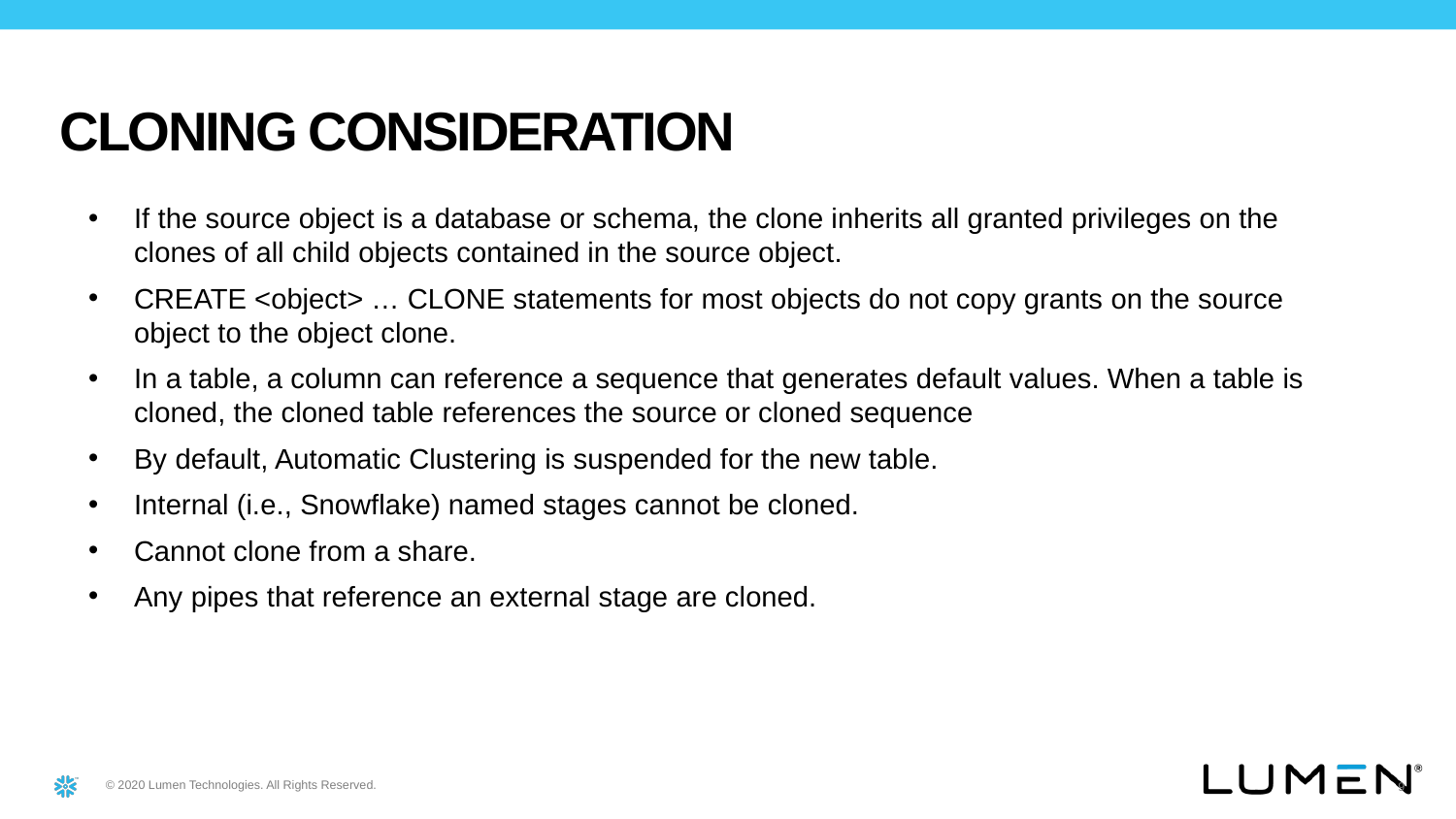

CLONING Consideration
If the source object is a database or schema, the clone inherits all granted privileges on the clones of all child objects contained in the source object.
CREATE <object> … CLONE statements for most objects do not copy grants on the source object to the object clone.
In a table, a column can reference a sequence that generates default values. When a table is cloned, the cloned table references the source or cloned sequence
By default, Automatic Clustering is suspended for the new table.
Internal (i.e., Snowflake) named stages cannot be cloned.
Cannot clone from a share.
Any pipes that reference an external stage are cloned.
9